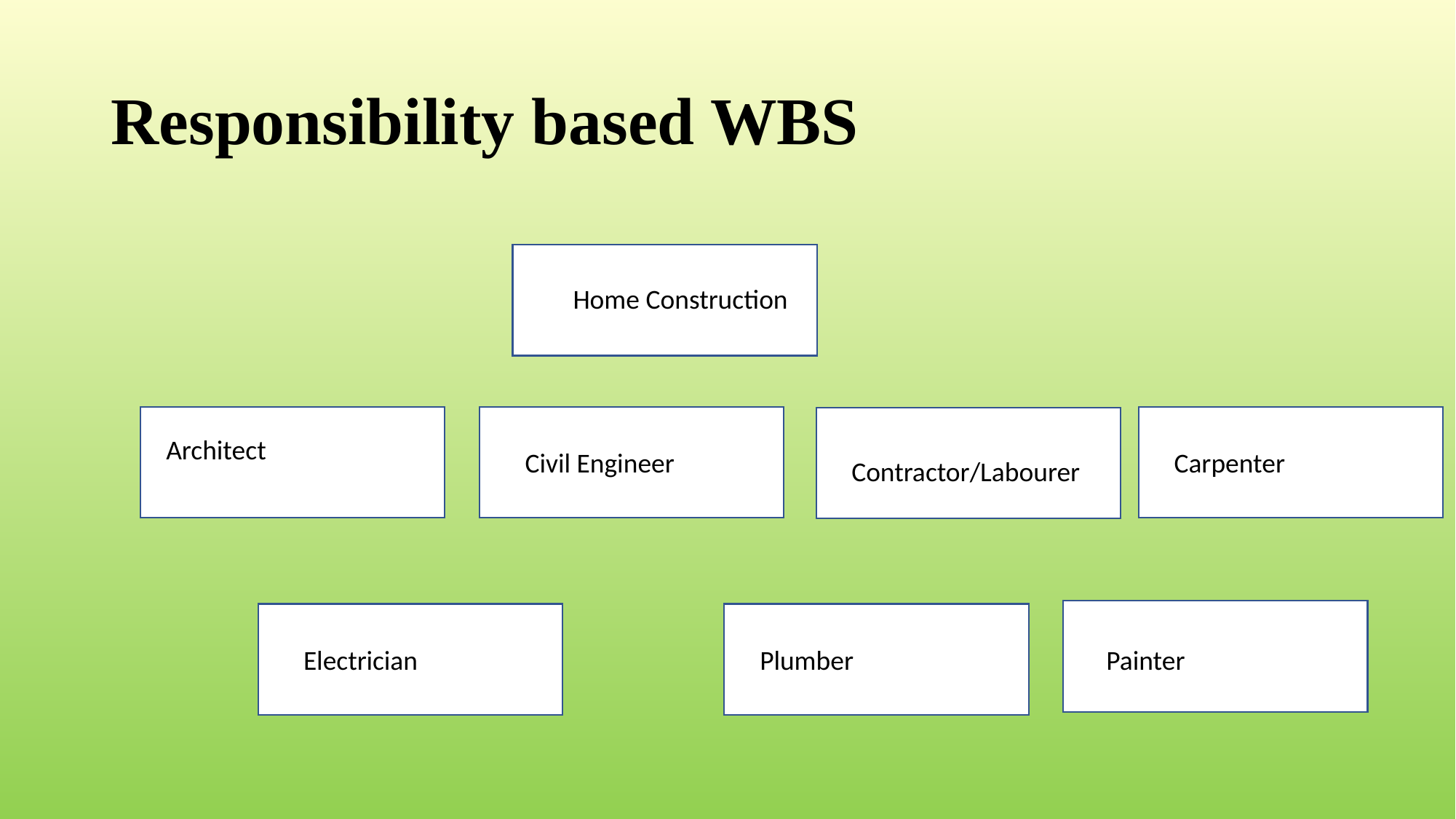

# Responsibility based WBS

Home Construction

Architect
Civil Engineer
Carpenter
Contractor/Labourer

Electrician
Plumber
Painter